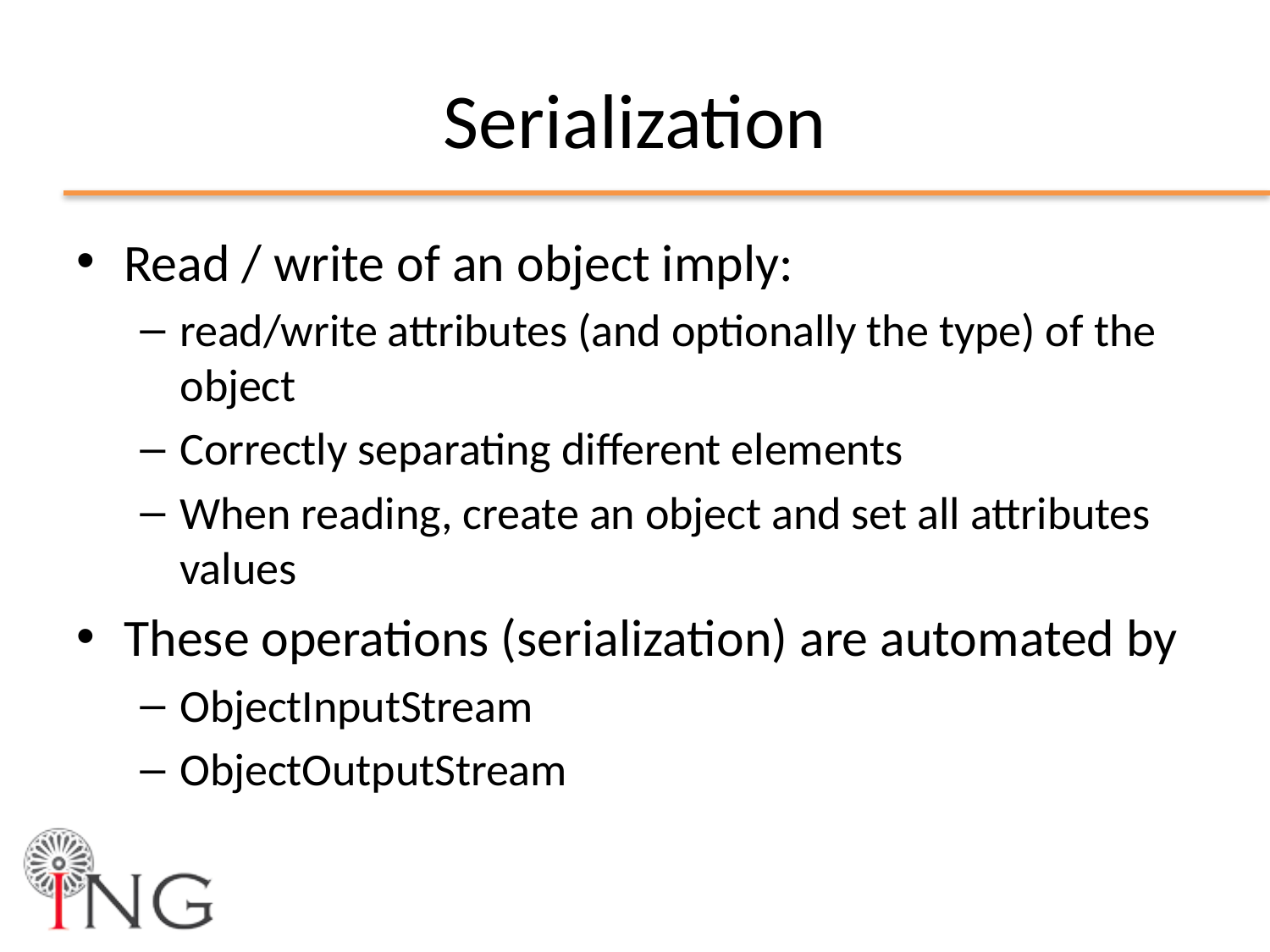

# Serialization
Read / write of an object imply:
read/write attributes (and optionally the type) of the object
Correctly separating different elements
When reading, create an object and set all attributes values
These operations (serialization) are automated by
ObjectInputStream
ObjectOutputStream